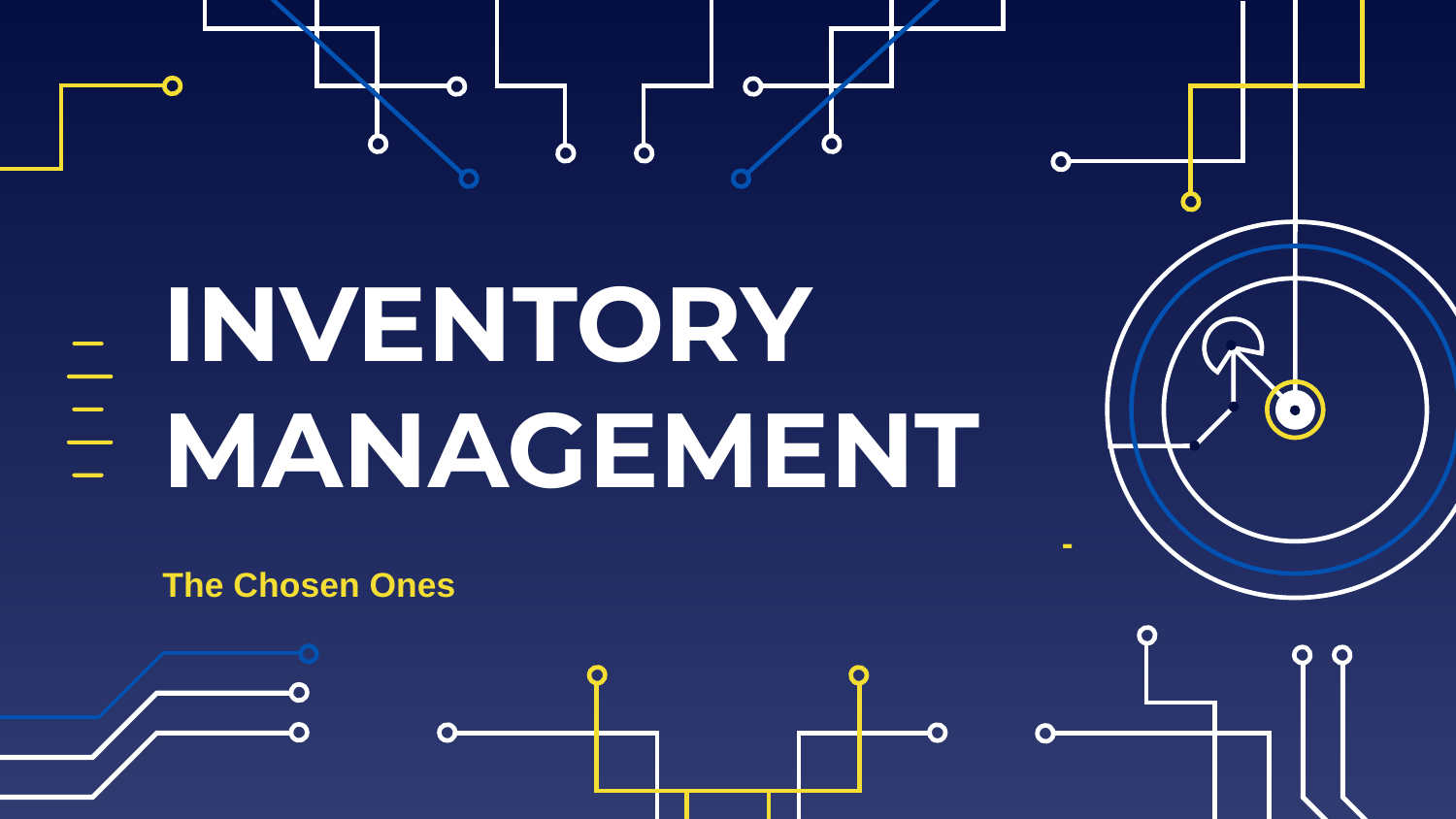

# INVENTORY MANAGEMENT
                                                                                               - The Chosen Ones